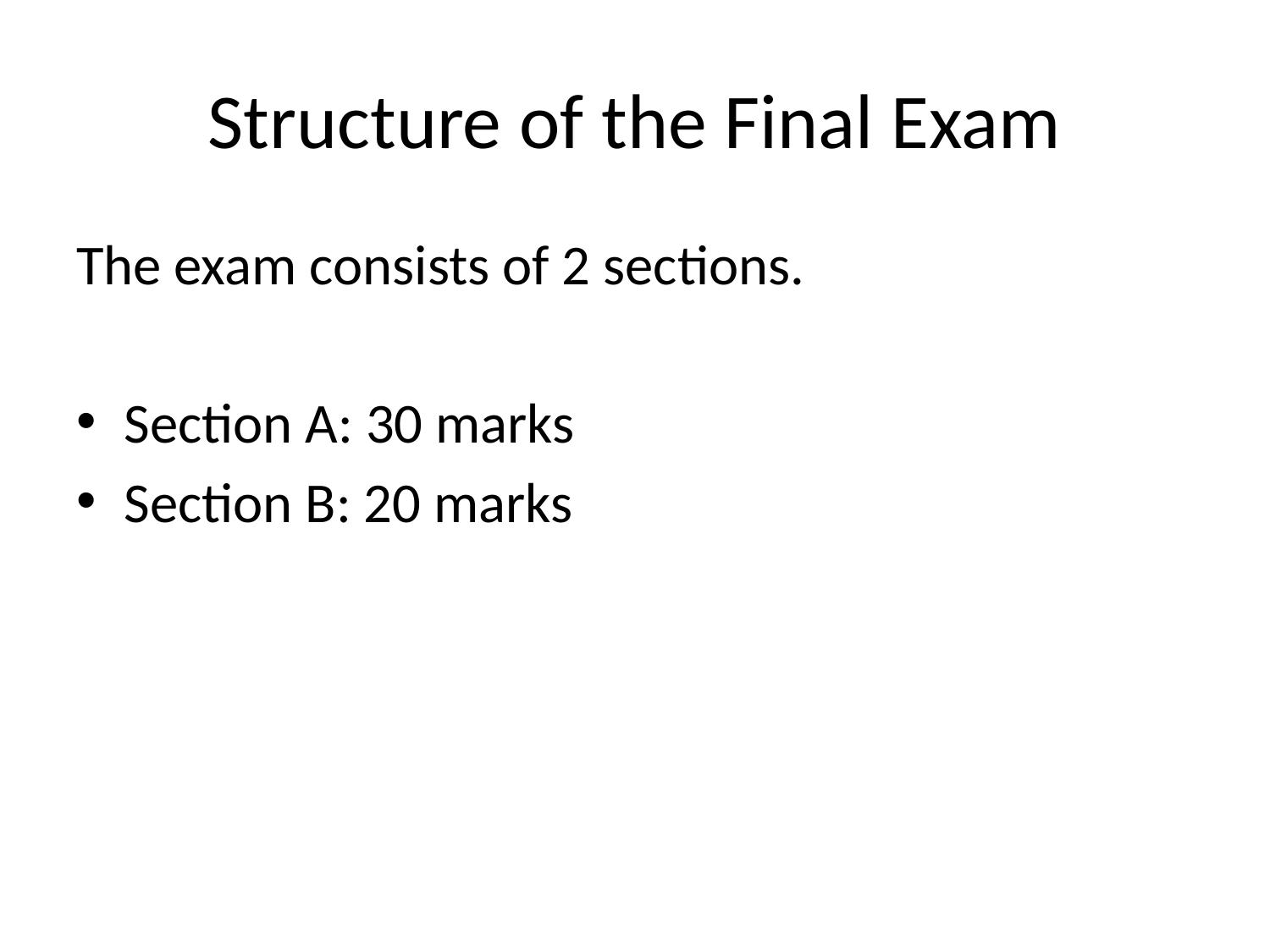

# Structure of the Final Exam
The exam consists of 2 sections.

Section A: 30 marks
Section B: 20 marks